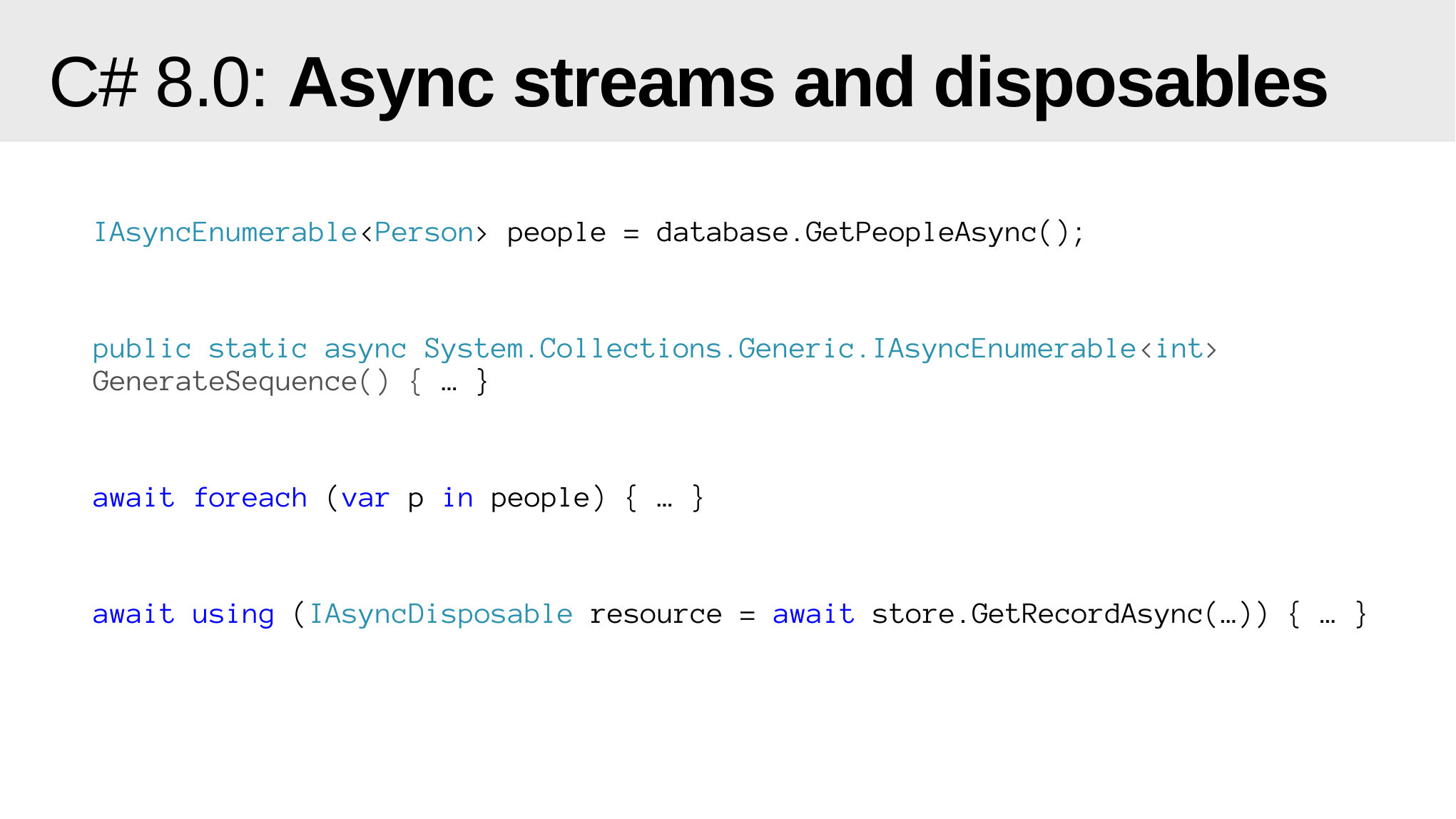

# C# 8.0: Async streams and disposables
IAsyncEnumerable<Person> people = database.GetPeopleAsync();

public static async System.Collections.Generic.IAsyncEnumerable<int> GenerateSequence() { … }

await foreach (var p in people) { … }

await using (IAsyncDisposable resource = await store.GetRecordAsync(…)) { … }